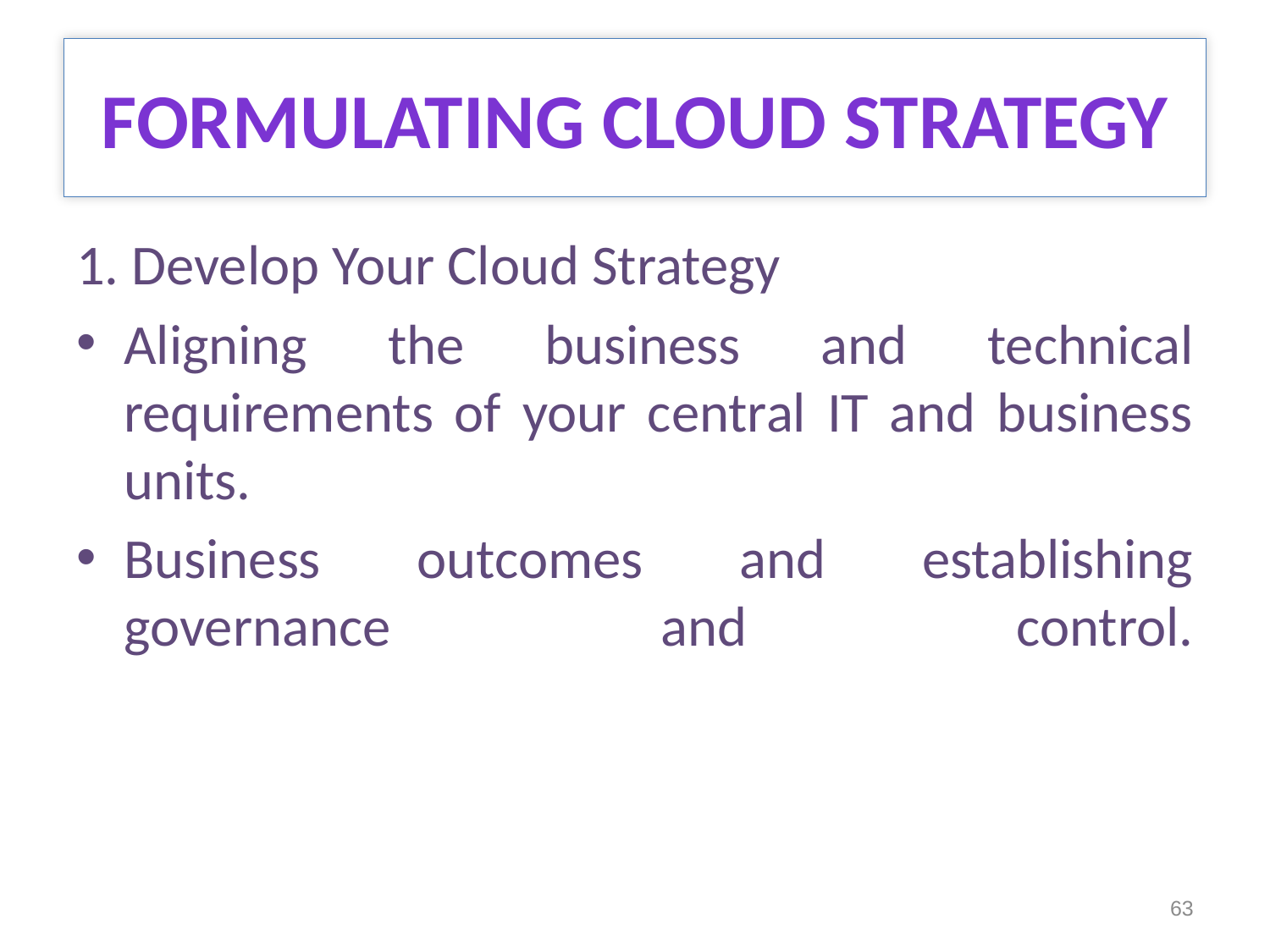

# FORMULATING CLOUD STRATEGY
1. Develop Your Cloud Strategy
Aligning the business and technical requirements of your central IT and business units.
Business outcomes and establishing governance and control.
63